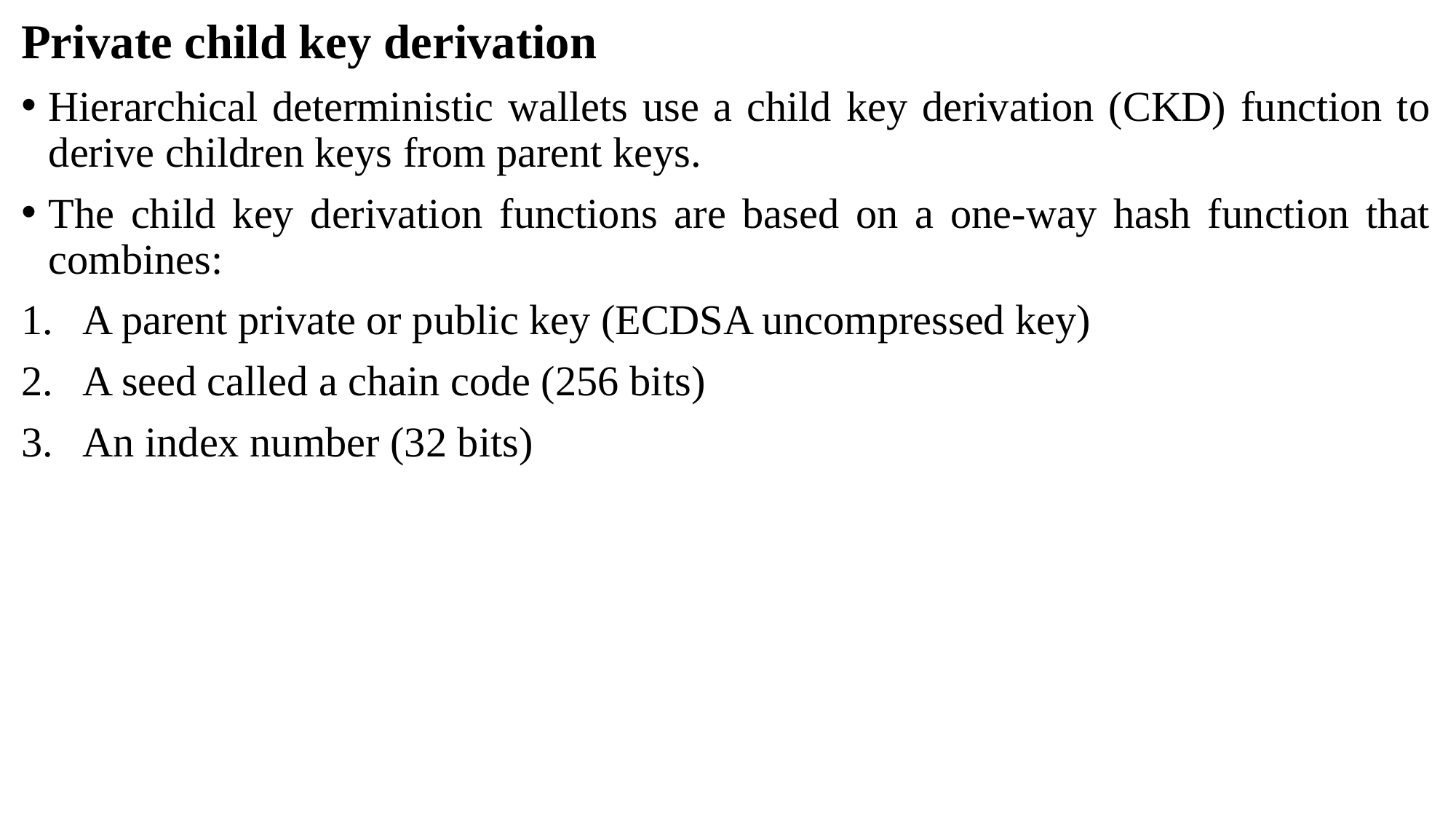

Private child key derivation
Hierarchical deterministic wallets use a child key derivation (CKD) function to derive children keys from parent keys.
The child key derivation functions are based on a one-way hash function that combines:
A parent private or public key (ECDSA uncompressed key)
A seed called a chain code (256 bits)
An index number (32 bits)